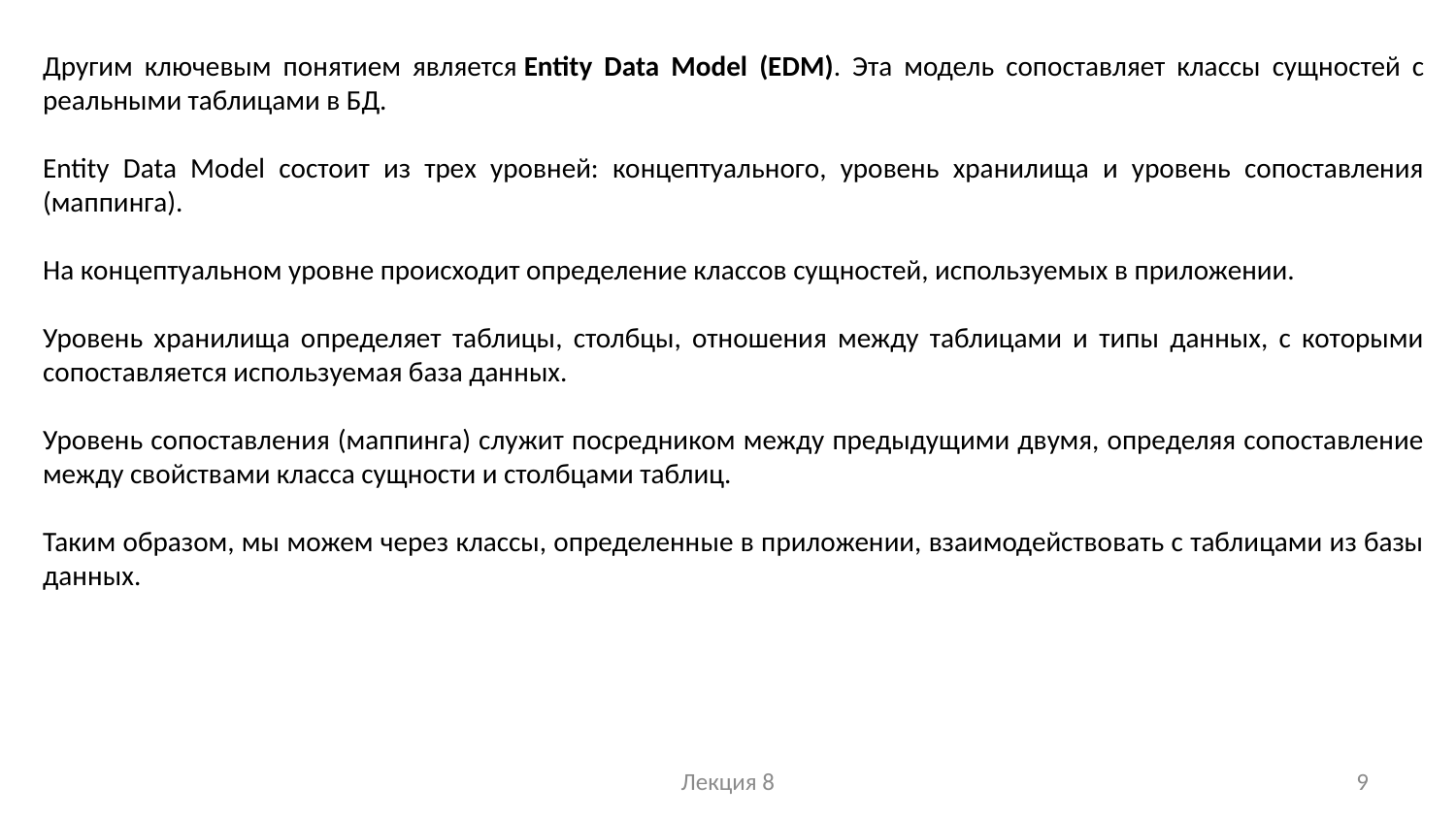

Другим ключевым понятием является Entity Data Model (EDM). Эта модель сопоставляет классы сущностей с реальными таблицами в БД.

Entity Data Model состоит из трех уровней: концептуального, уровень хранилища и уровень сопоставления (маппинга).

На концептуальном уровне происходит определение классов сущностей, используемых в приложении.

Уровень хранилища определяет таблицы, столбцы, отношения между таблицами и типы данных, с которыми сопоставляется используемая база данных.

Уровень сопоставления (маппинга) служит посредником между предыдущими двумя, определяя сопоставление между свойствами класса сущности и столбцами таблиц.

Таким образом, мы можем через классы, определенные в приложении, взаимодействовать с таблицами из базы данных.
Лекция 8
9